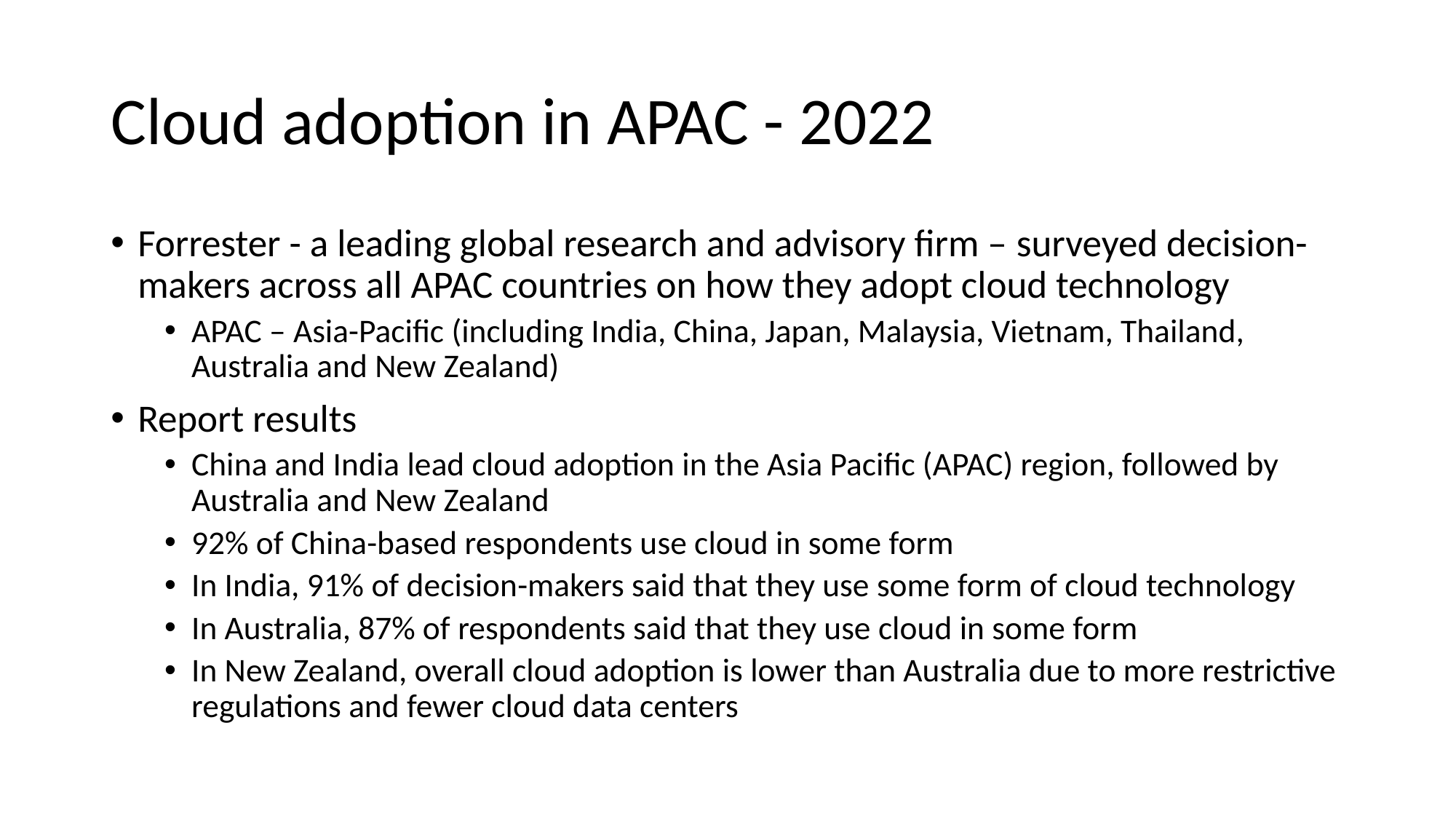

# Cloud adoption in APAC - 2022
Forrester - a leading global research and advisory firm – surveyed decision-makers across all APAC countries on how they adopt cloud technology
APAC – Asia-Pacific (including India, China, Japan, Malaysia, Vietnam, Thailand, Australia and New Zealand)
Report results
China and India lead cloud adoption in the Asia Pacific (APAC) region, followed by Australia and New Zealand
92% of China-based respondents use cloud in some form
In India, 91% of decision-makers said that they use some form of cloud technology
In Australia, 87% of respondents said that they use cloud in some form
In New Zealand, overall cloud adoption is lower than Australia due to more restrictive regulations and fewer cloud data centers